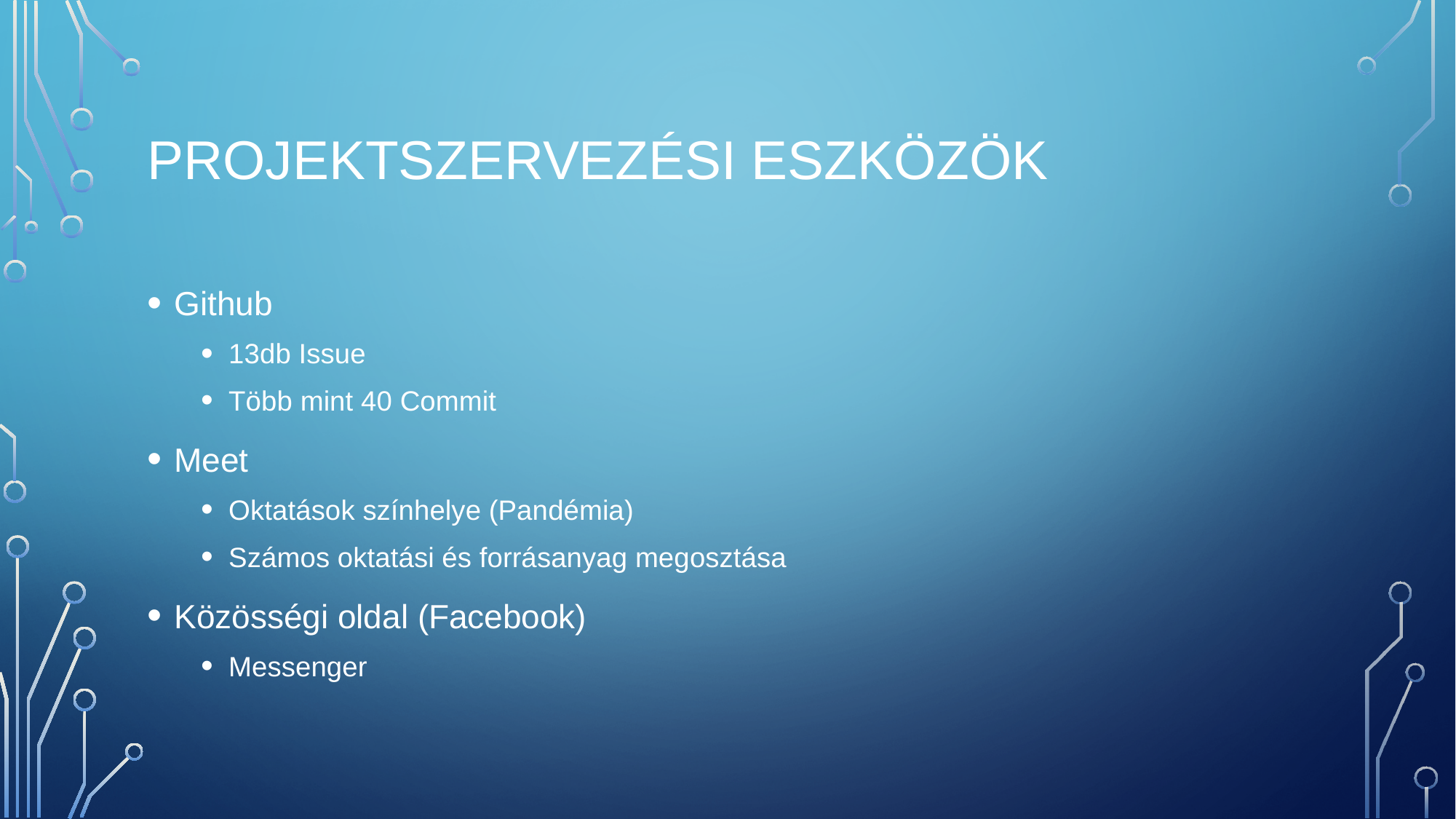

# Projektszervezési eszközök
Github
13db Issue
Több mint 40 Commit
Meet
Oktatások színhelye (Pandémia)
Számos oktatási és forrásanyag megosztása
Közösségi oldal (Facebook)
Messenger